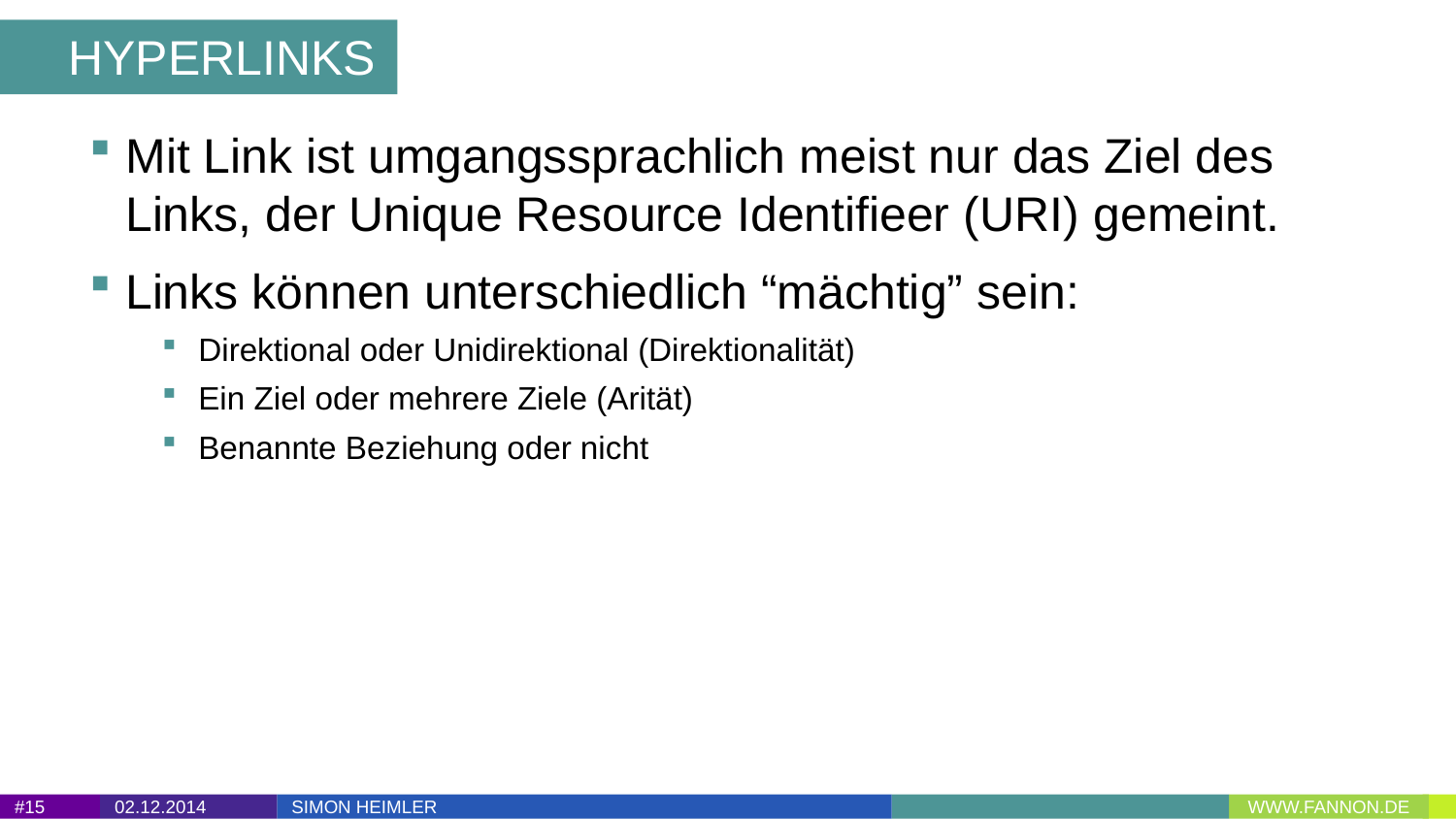

HYPERLINKS
Mit Link ist umgangssprachlich meist nur das Ziel des Links, der Unique Resource Identifieer (URI) gemeint.
Links können unterschiedlich “mächtig” sein:
Direktional oder Unidirektional (Direktionalität)
Ein Ziel oder mehrere Ziele (Arität)
Benannte Beziehung oder nicht